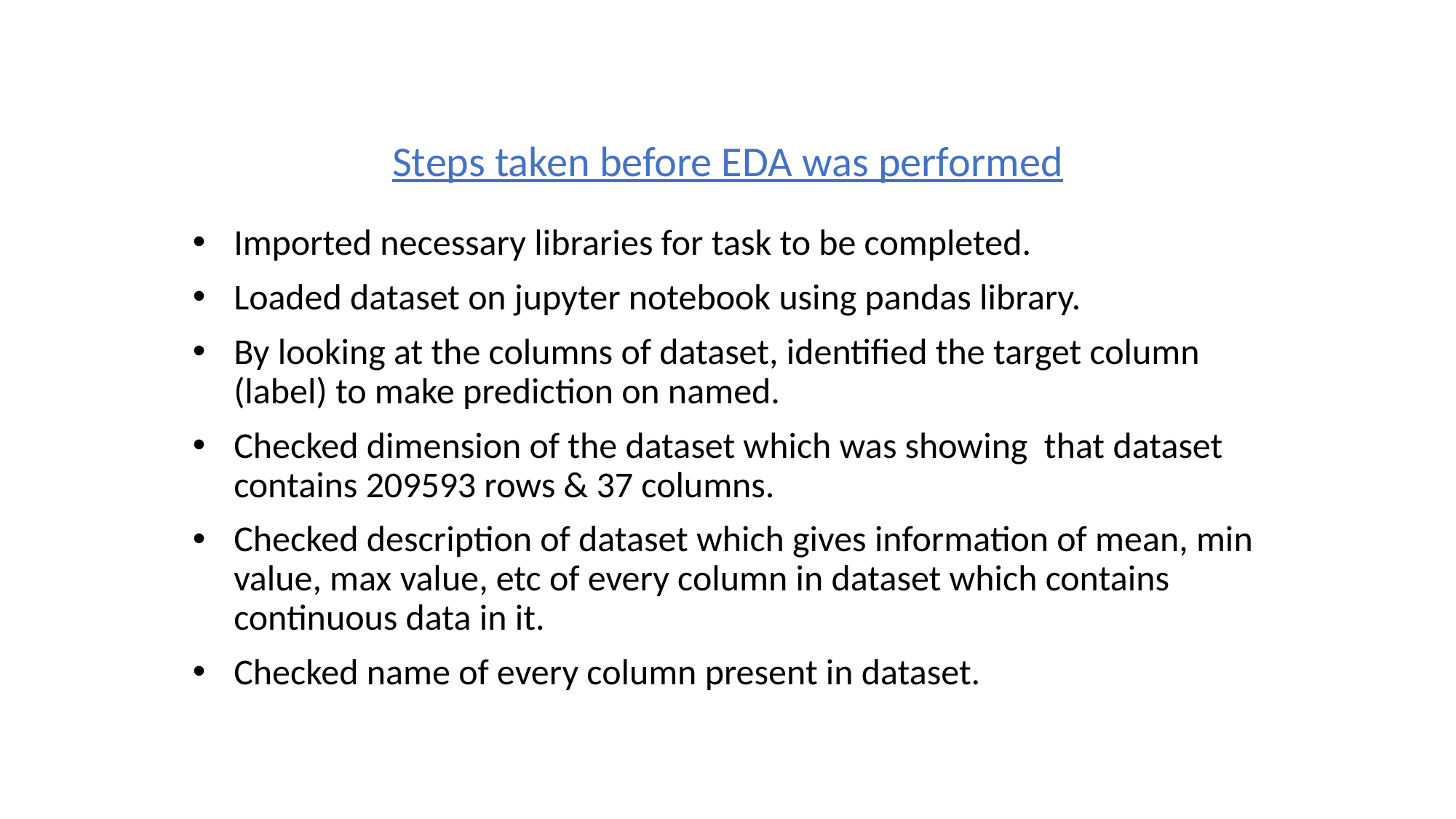

# Steps taken before EDA was performed
Imported necessary libraries for task to be completed.
Loaded dataset on jupyter notebook using pandas library.
By looking at the columns of dataset, identified the target column (label) to make prediction on named.
Checked dimension of the dataset which was showing  that dataset contains 209593 rows & 37 columns.
Checked description of dataset which gives information of mean, min value, max value, etc of every column in dataset which contains continuous data in it.
Checked name of every column present in dataset.